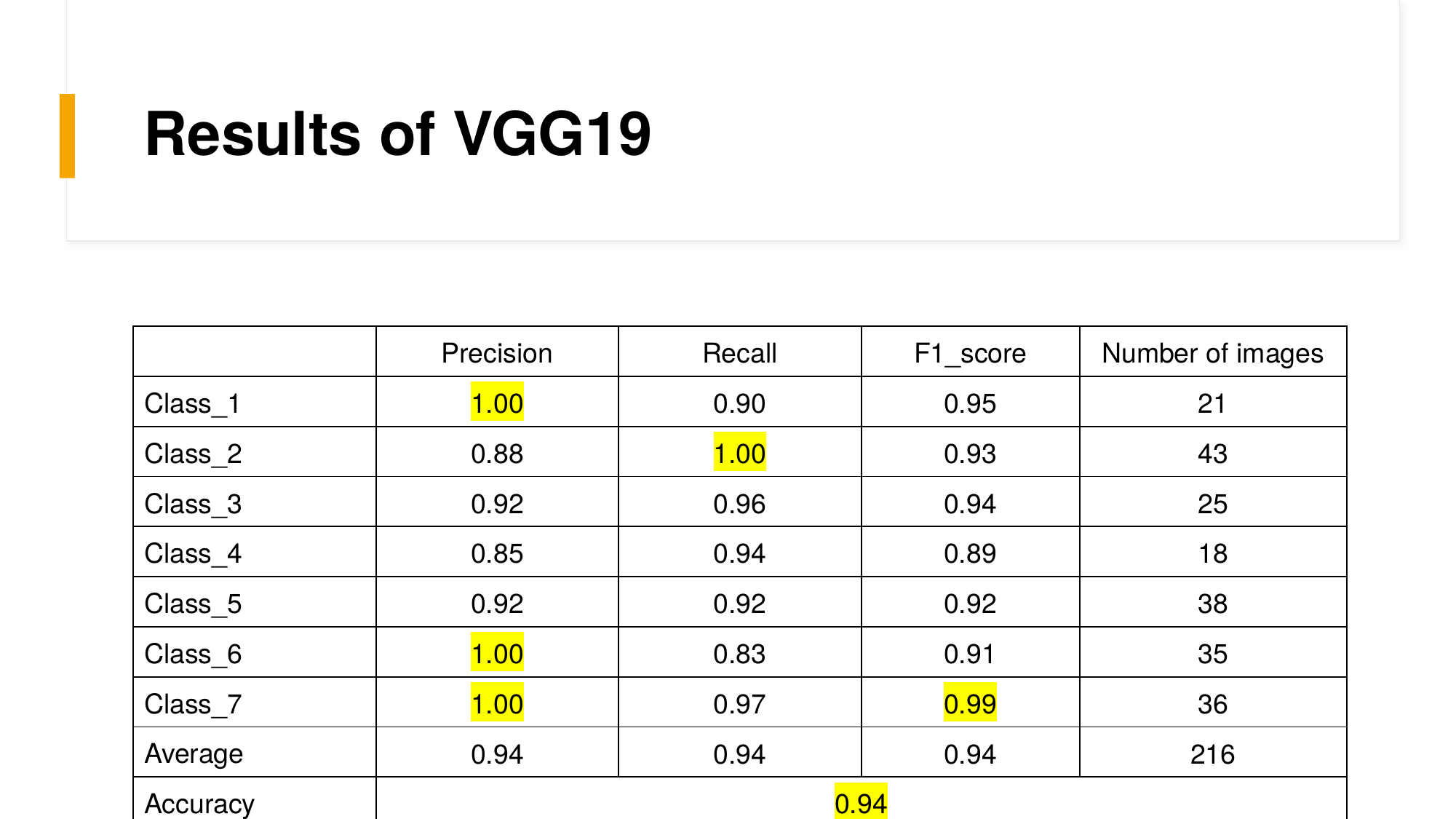

# Results of VGG19
|  | Precision | Recall | F1\_score | Number of images |
| --- | --- | --- | --- | --- |
| Class\_1 | 1.00 | 0.90 | 0.95 | 21 |
| Class\_2 | 0.88 | 1.00 | 0.93 | 43 |
| Class\_3 | 0.92 | 0.96 | 0.94 | 25 |
| Class\_4 | 0.85 | 0.94 | 0.89 | 18 |
| Class\_5 | 0.92 | 0.92 | 0.92 | 38 |
| Class\_6 | 1.00 | 0.83 | 0.91 | 35 |
| Class\_7 | 1.00 | 0.97 | 0.99 | 36 |
| Average | 0.94 | 0.94 | 0.94 | 216 |
| Accuracy | 0.94 |  |  |  |